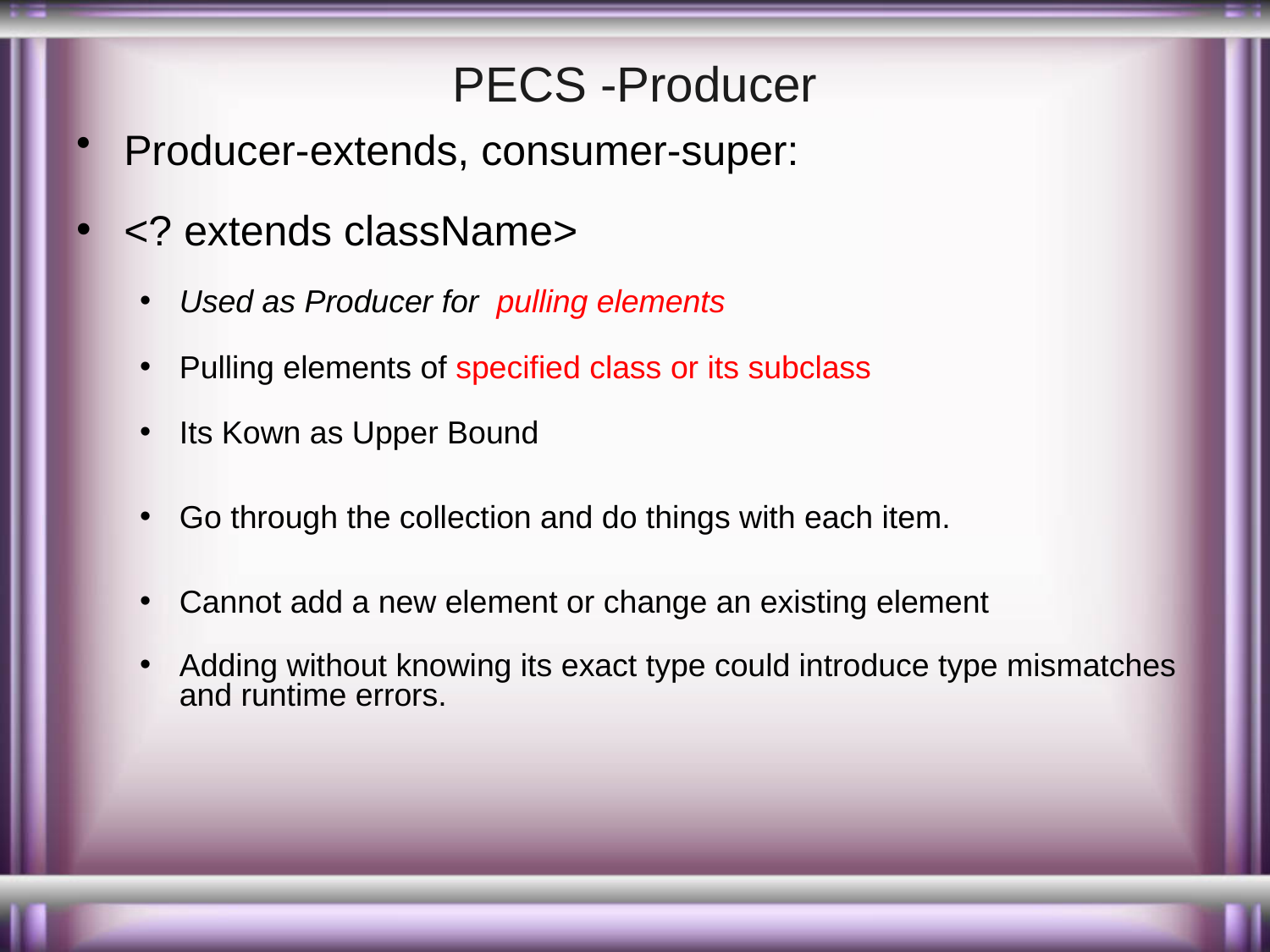

# PECS -Producer
Producer-extends, consumer-super:
<? extends className>
Used as Producer for  pulling elements
Pulling elements of specified class or its subclass
Its Kown as Upper Bound
Go through the collection and do things with each item.
Cannot add a new element or change an existing element
Adding without knowing its exact type could introduce type mismatches and runtime errors.